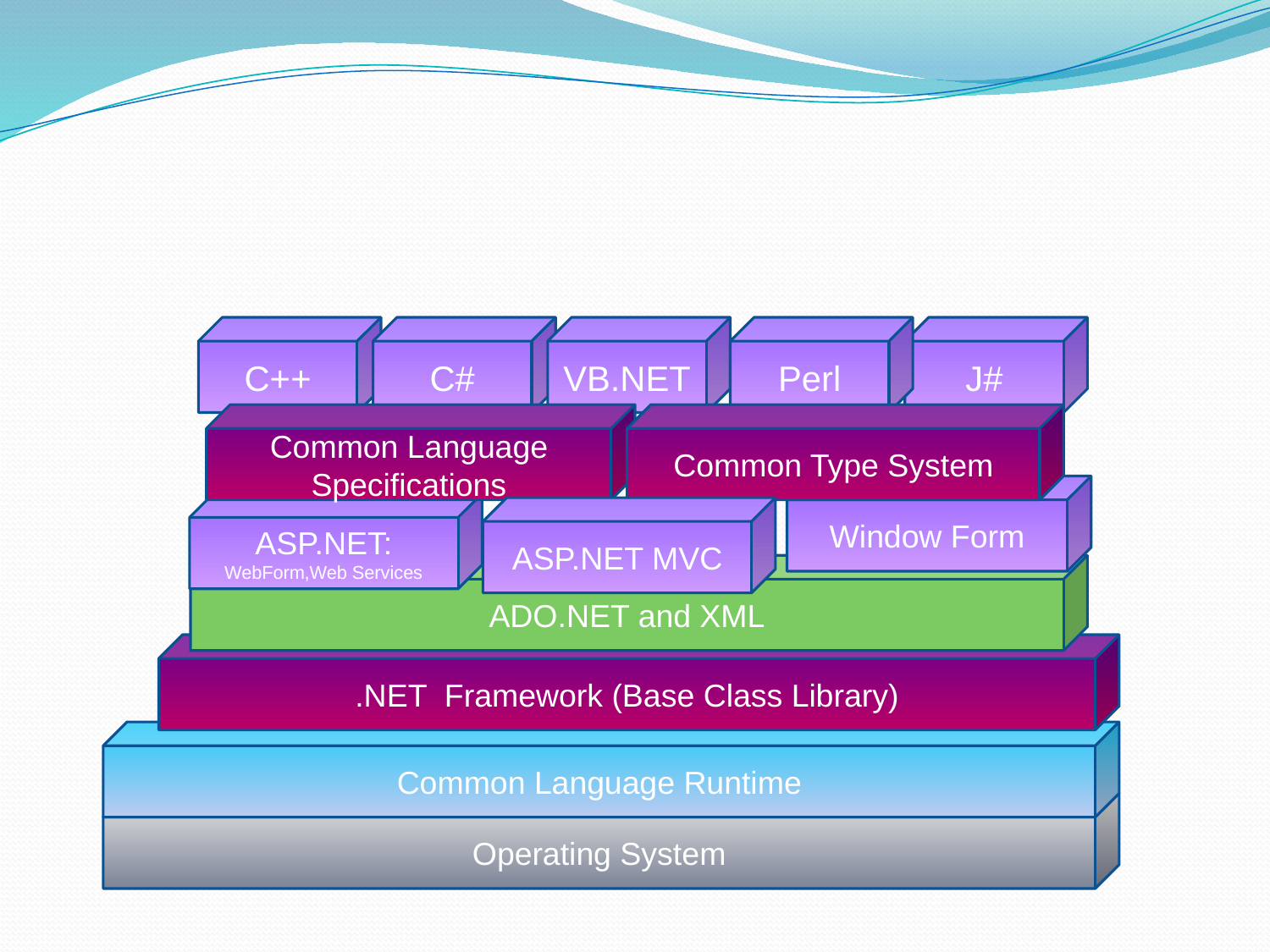

C++
C#
VB.NET
Perl
J#
Common Language Specifications
Common Type System
Window Form
ASP.NET: WebForm,Web Services
ASP.NET MVC
ADO.NET and XML
.NET  Framework (Base Class Library)
Common Language Runtime
Operating System